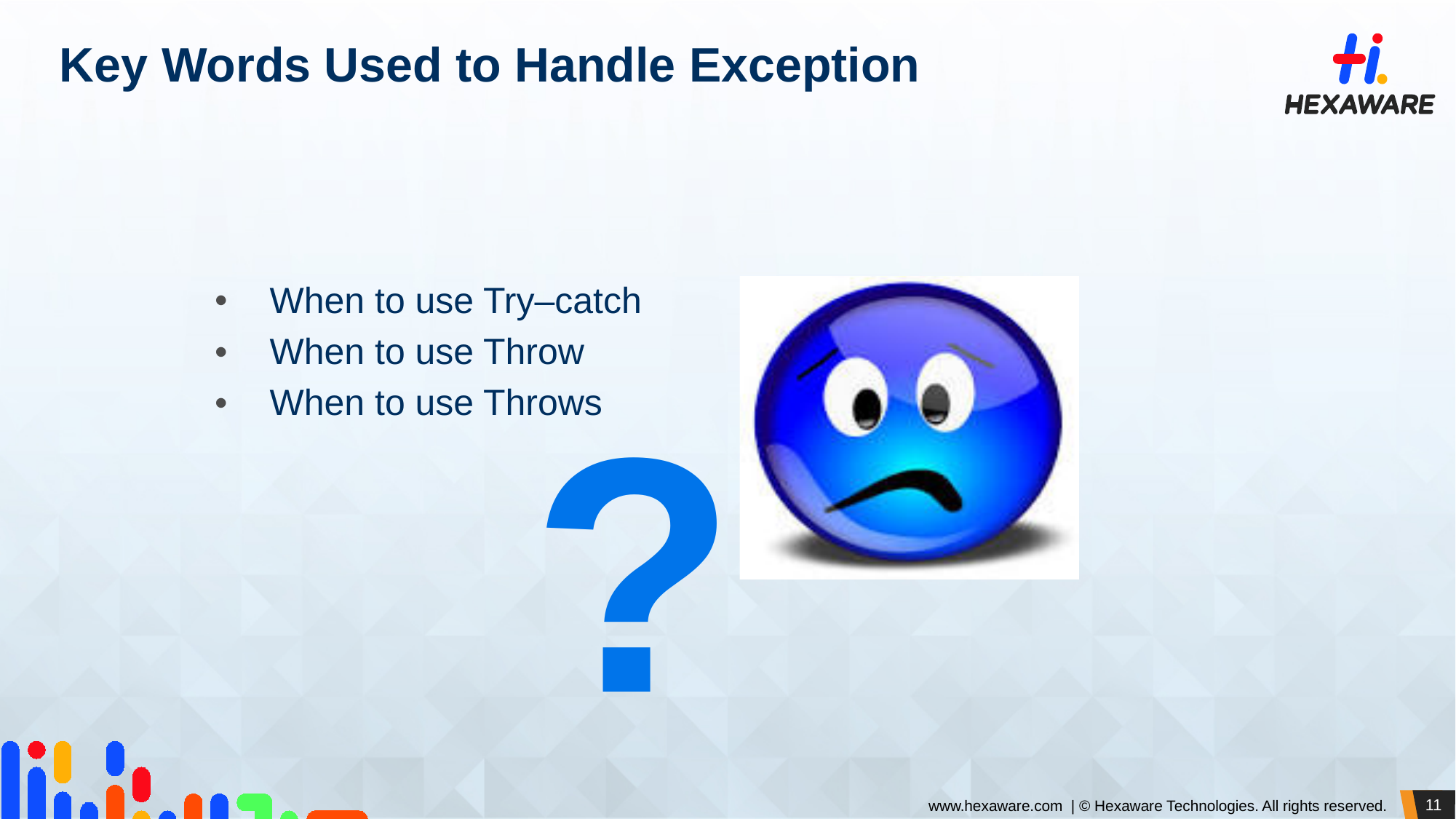

# Key Words Used to Handle Exception
When to use Try–catch
When to use Throw
When to use Throws

?